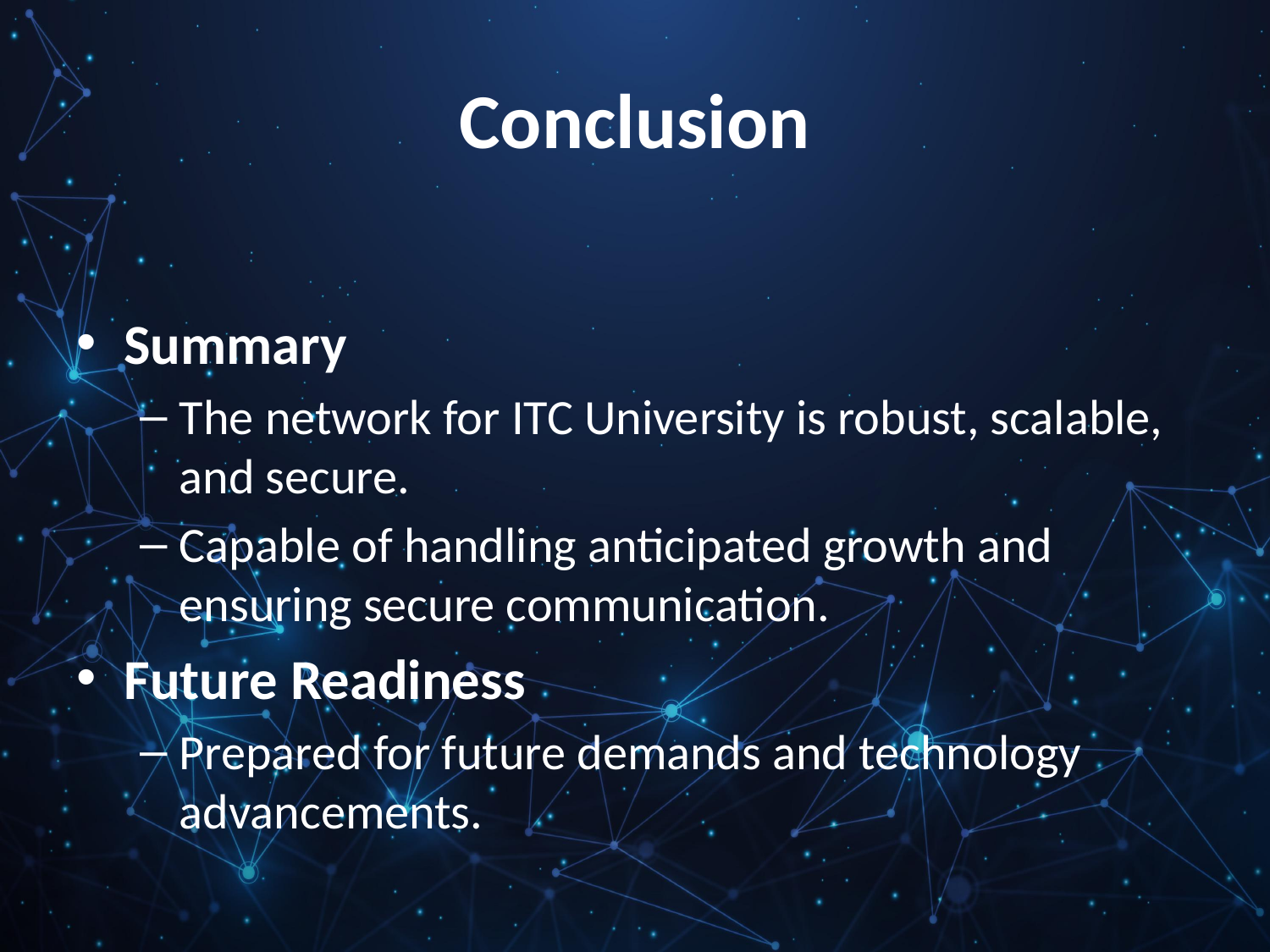

# Conclusion

Summary
The network for ITC University is robust, scalable, and secure.
Capable of handling anticipated growth and ensuring secure communication.
Future Readiness
Prepared for future demands and technology advancements.